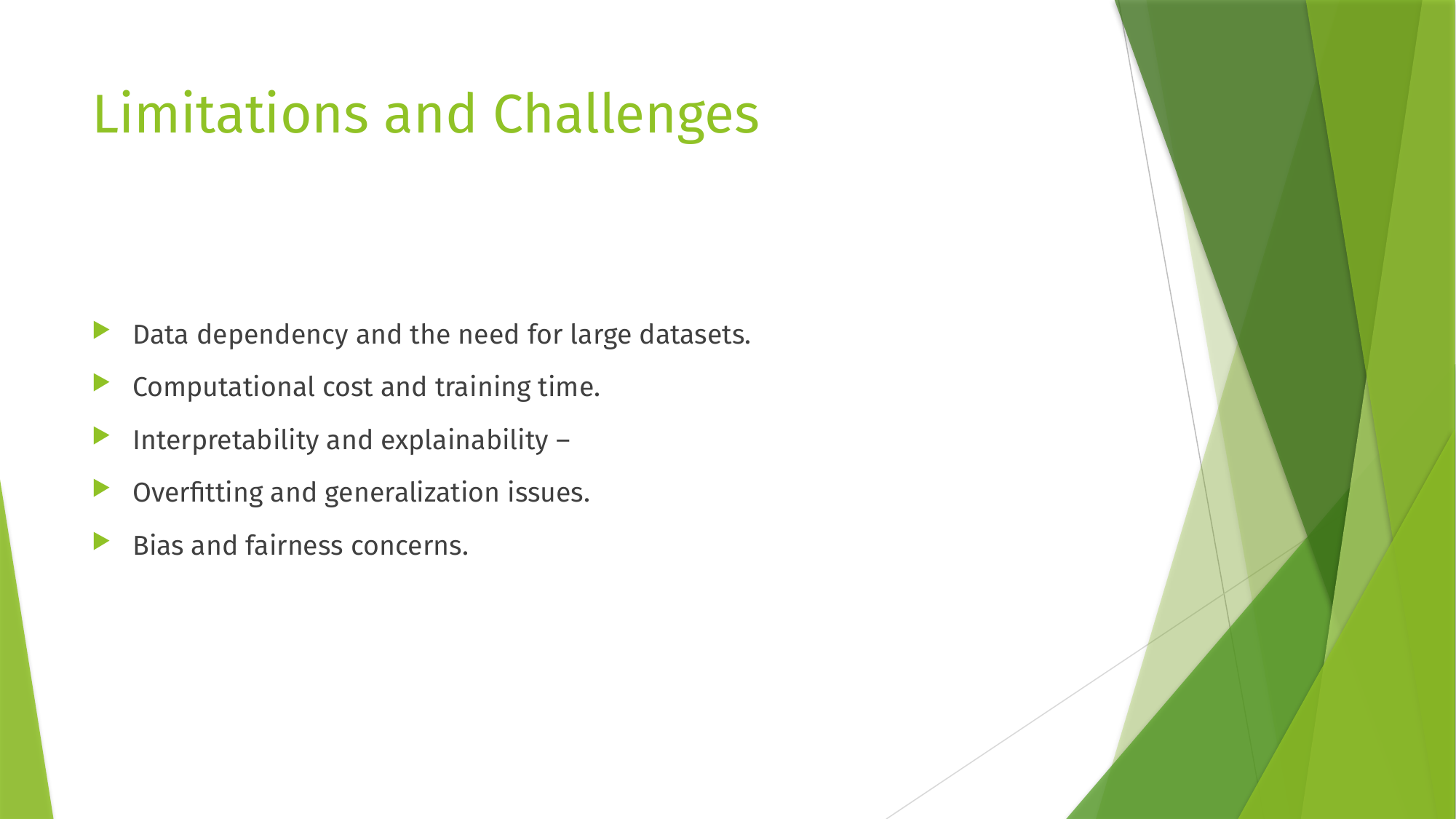

# Limitations and Challenges

Data dependency and the need for large datasets.
Computational cost and training time.
Interpretability and explainability –
Overfitting and generalization issues.
Bias and fairness concerns.